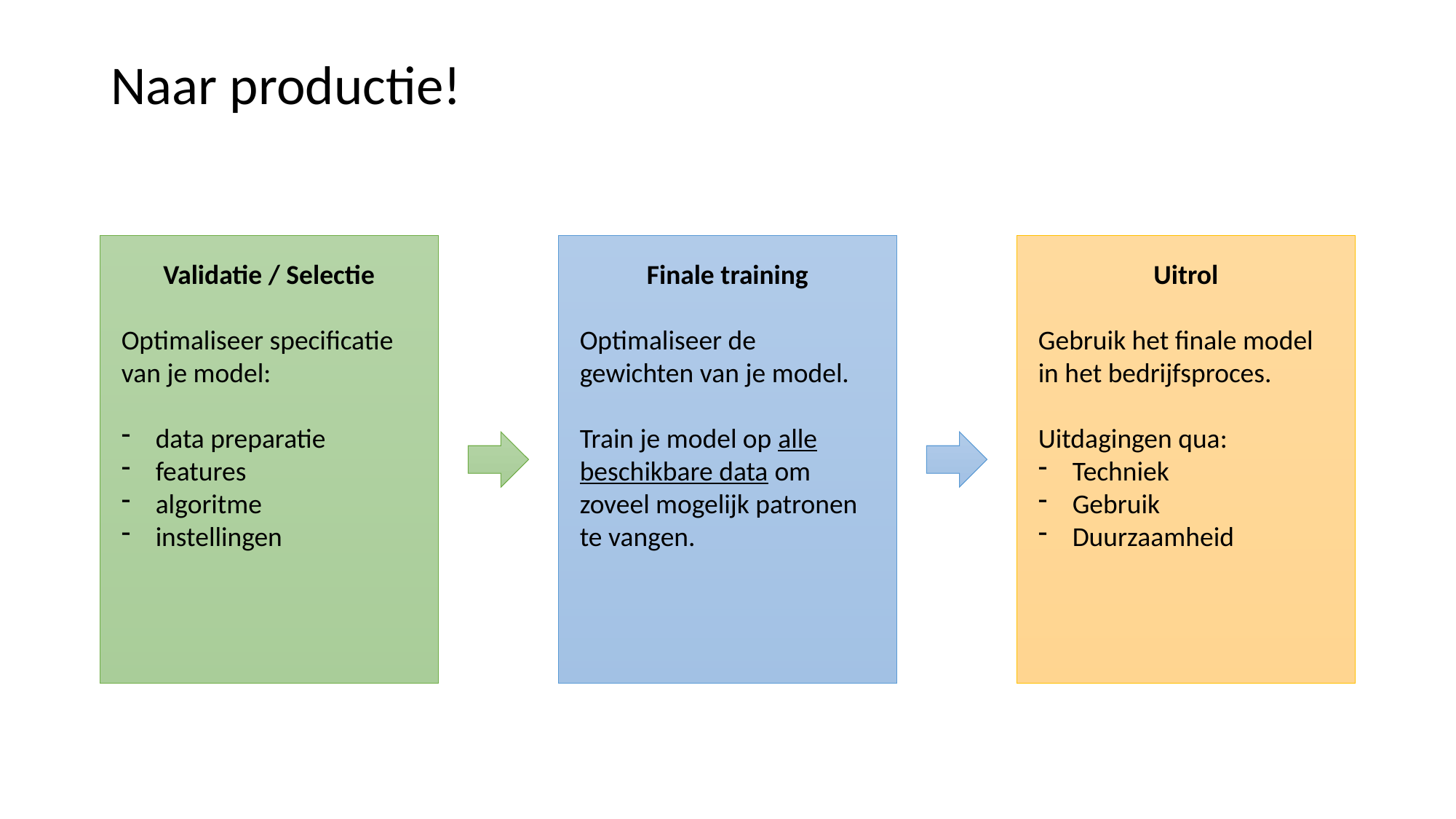

# Naar productie!
Finale training

Optimaliseer de gewichten van je model.

Train je model op alle beschikbare data om zoveel mogelijk patronen te vangen.
Uitrol

Gebruik het finale model in het bedrijfsproces.

Uitdagingen qua:
Techniek
Gebruik
Duurzaamheid
Validatie / Selectie

Optimaliseer specificatie van je model:

data preparatie
features
algoritme
instellingen